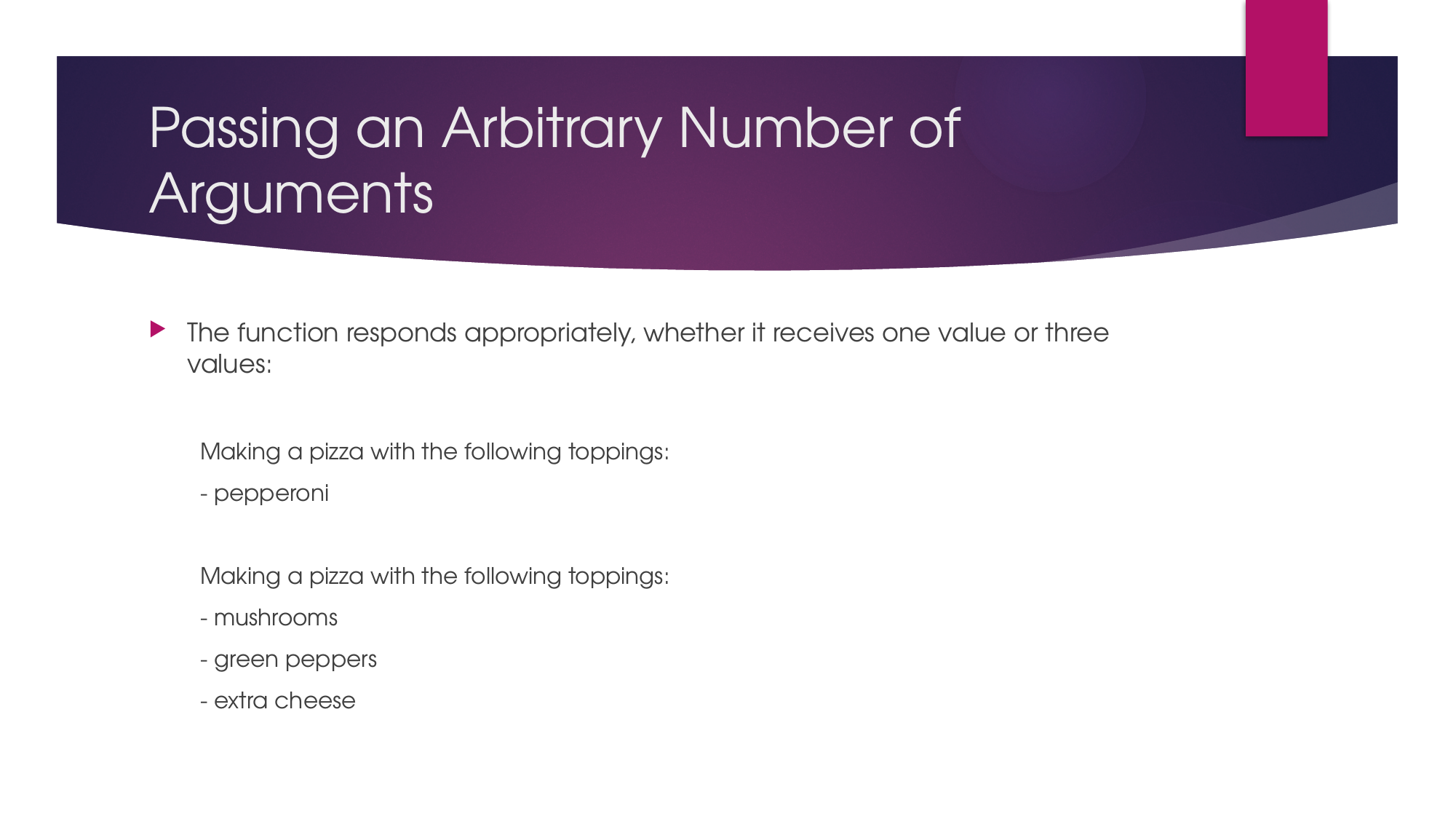

# Passing an Arbitrary Number of Arguments
The function responds appropriately, whether it receives one value or three values:

Making a pizza with the following toppings:
- pepperoni

Making a pizza with the following toppings:
- mushrooms
- green peppers
- extra cheese